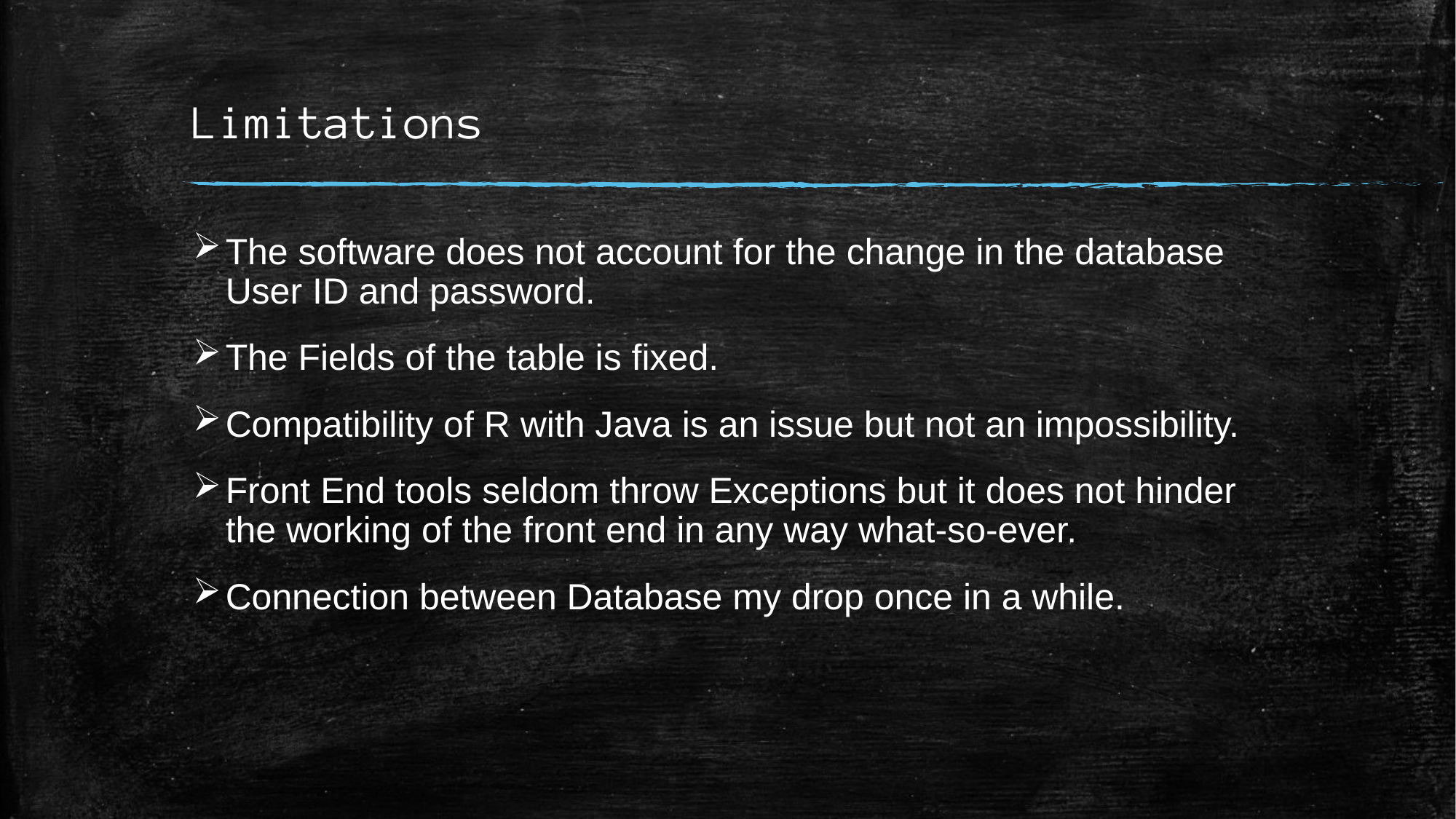

# Limitations
The software does not account for the change in the database User ID and password.
The Fields of the table is fixed.
Compatibility of R with Java is an issue but not an impossibility.
Front End tools seldom throw Exceptions but it does not hinder the working of the front end in any way what-so-ever.
Connection between Database my drop once in a while.